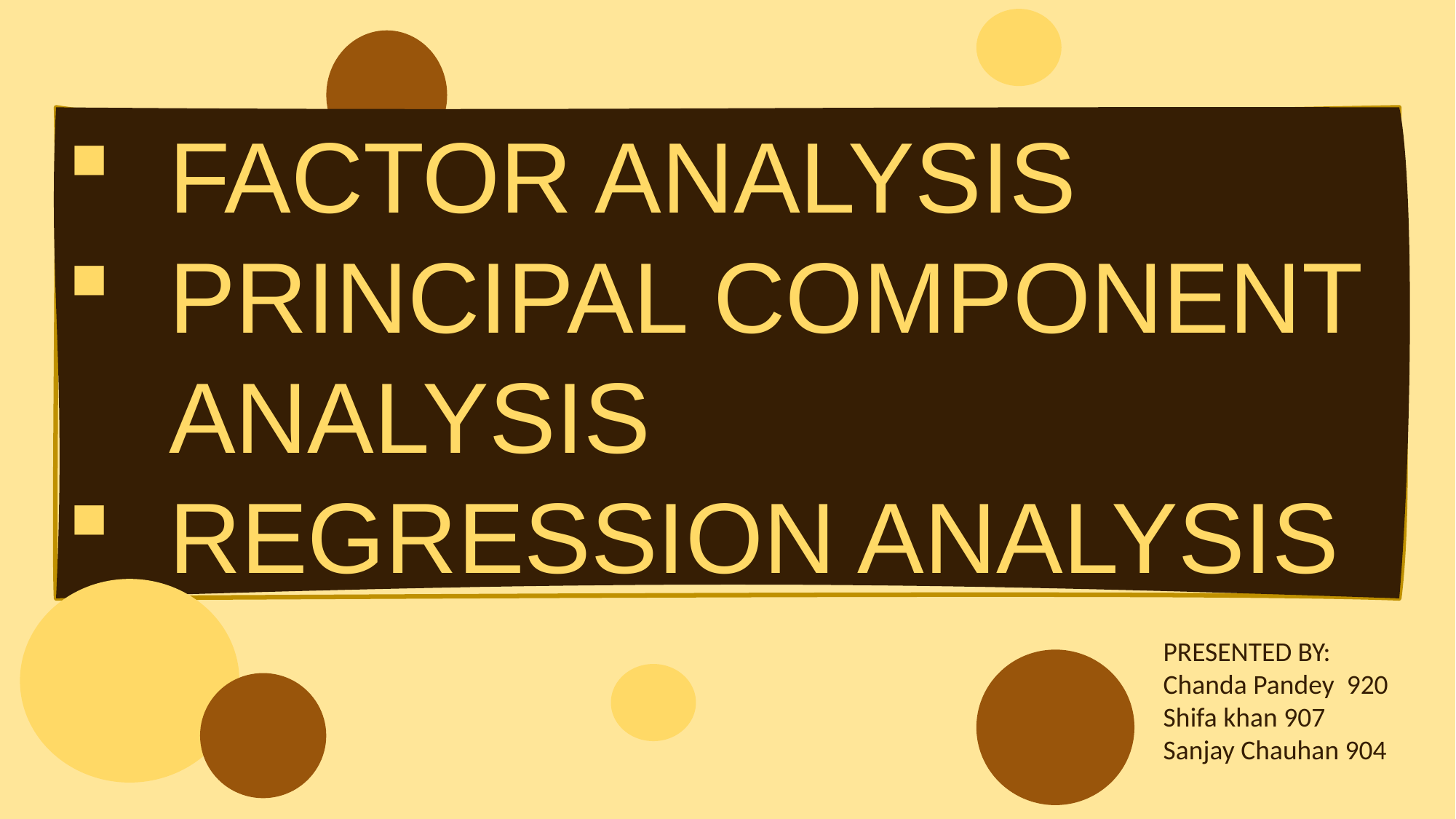

FACTOR ANALYSIS
PRINCIPAL COMPONENT ANALYSIS
REGRESSION ANALYSIS

PRESENTED BY:
Chanda Pandey  920
Shifa khan 907
Sanjay Chauhan 904